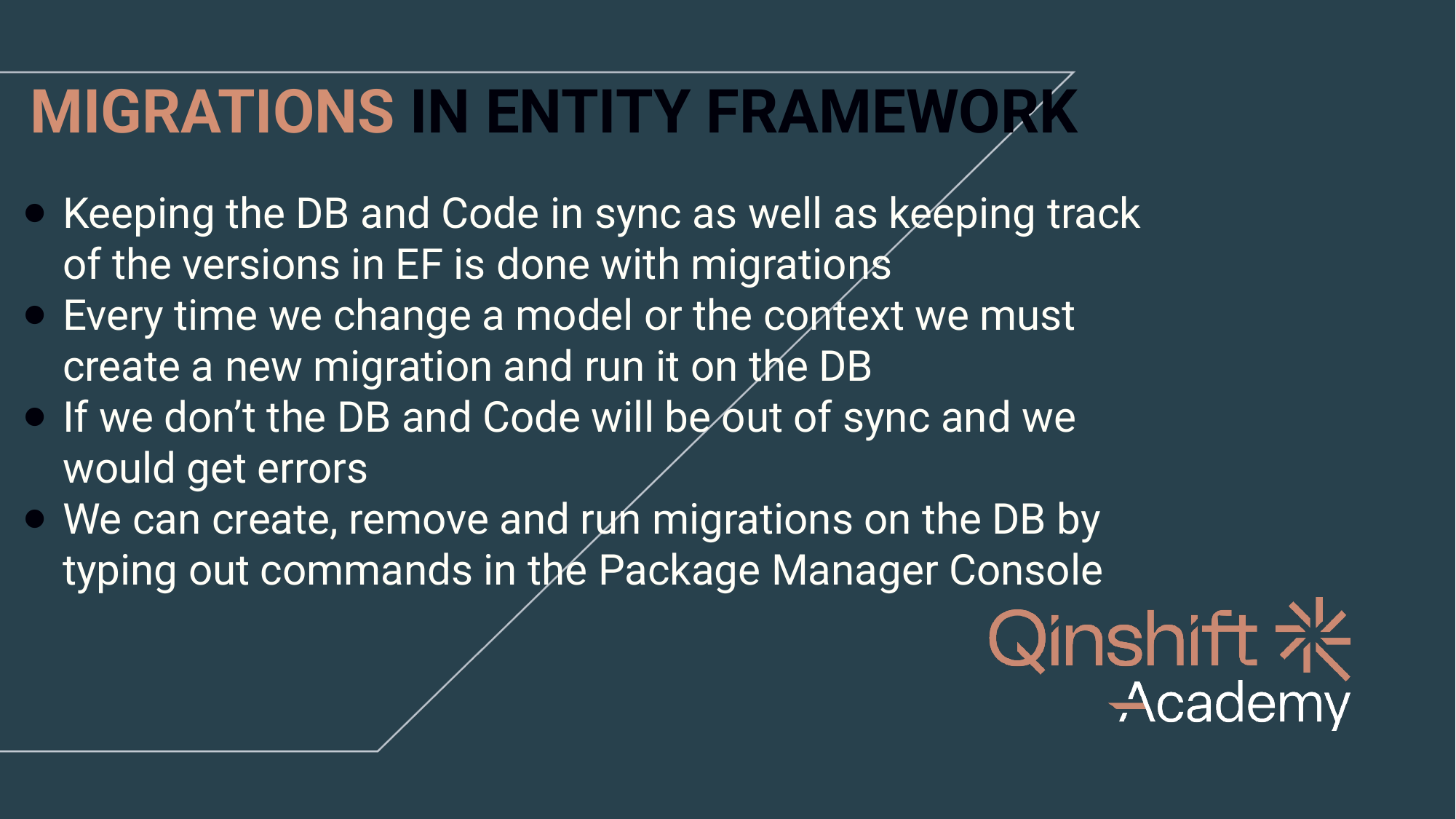

# MIGRATIONS IN ENTITY FRAMEWORK
Keeping the DB and Code in sync as well as keeping track of the versions in EF is done with migrations
Every time we change a model or the context we must create a new migration and run it on the DB
If we don’t the DB and Code will be out of sync and we would get errors
We can create, remove and run migrations on the DB by typing out commands in the Package Manager Console